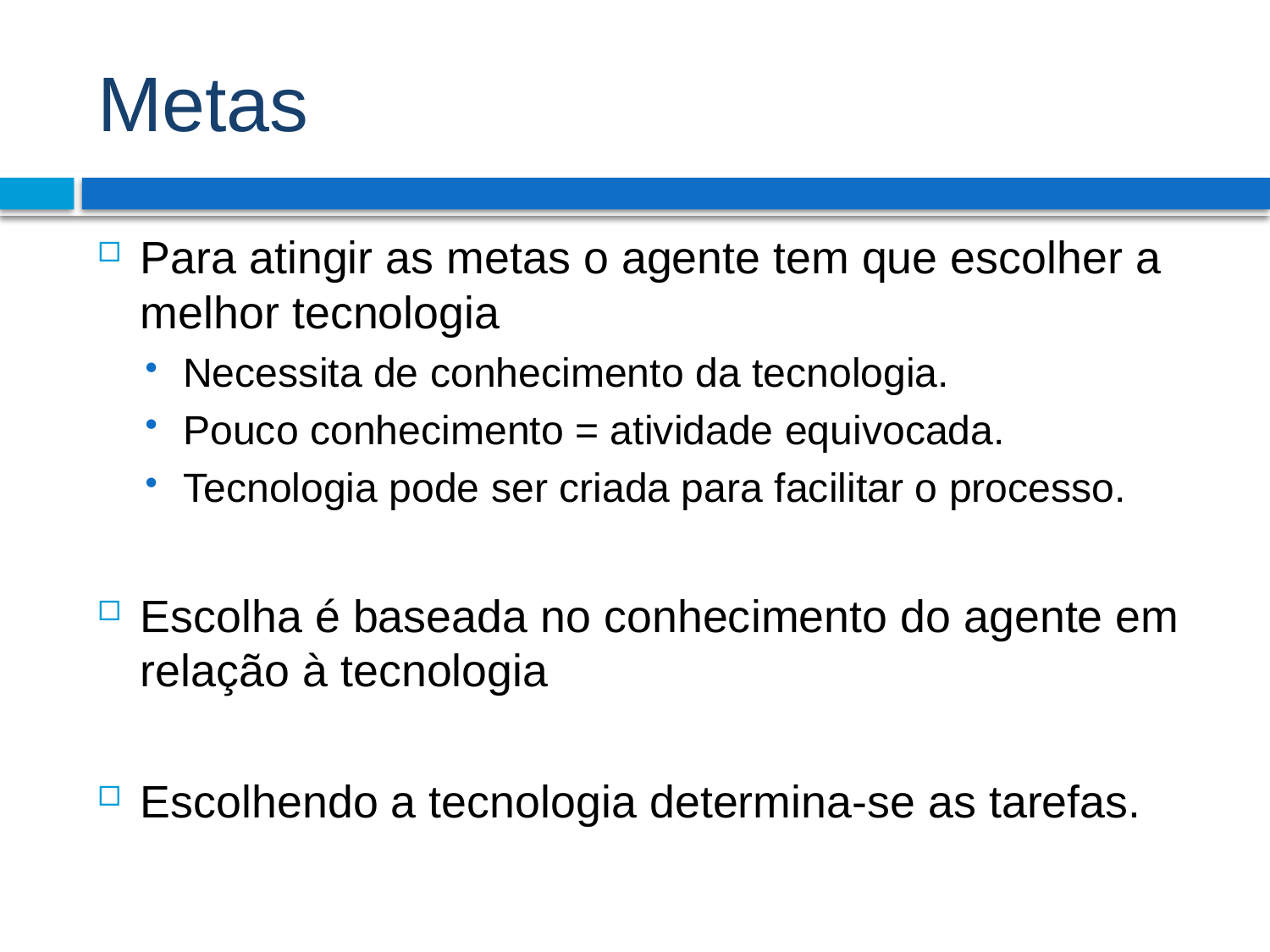

# Metas
Para atingir as metas o agente tem que escolher a melhor tecnologia
Necessita de conhecimento da tecnologia.
Pouco conhecimento = atividade equivocada.
Tecnologia pode ser criada para facilitar o processo.

Escolha é baseada no conhecimento do agente em relação à tecnologia

Escolhendo a tecnologia determina-se as tarefas.